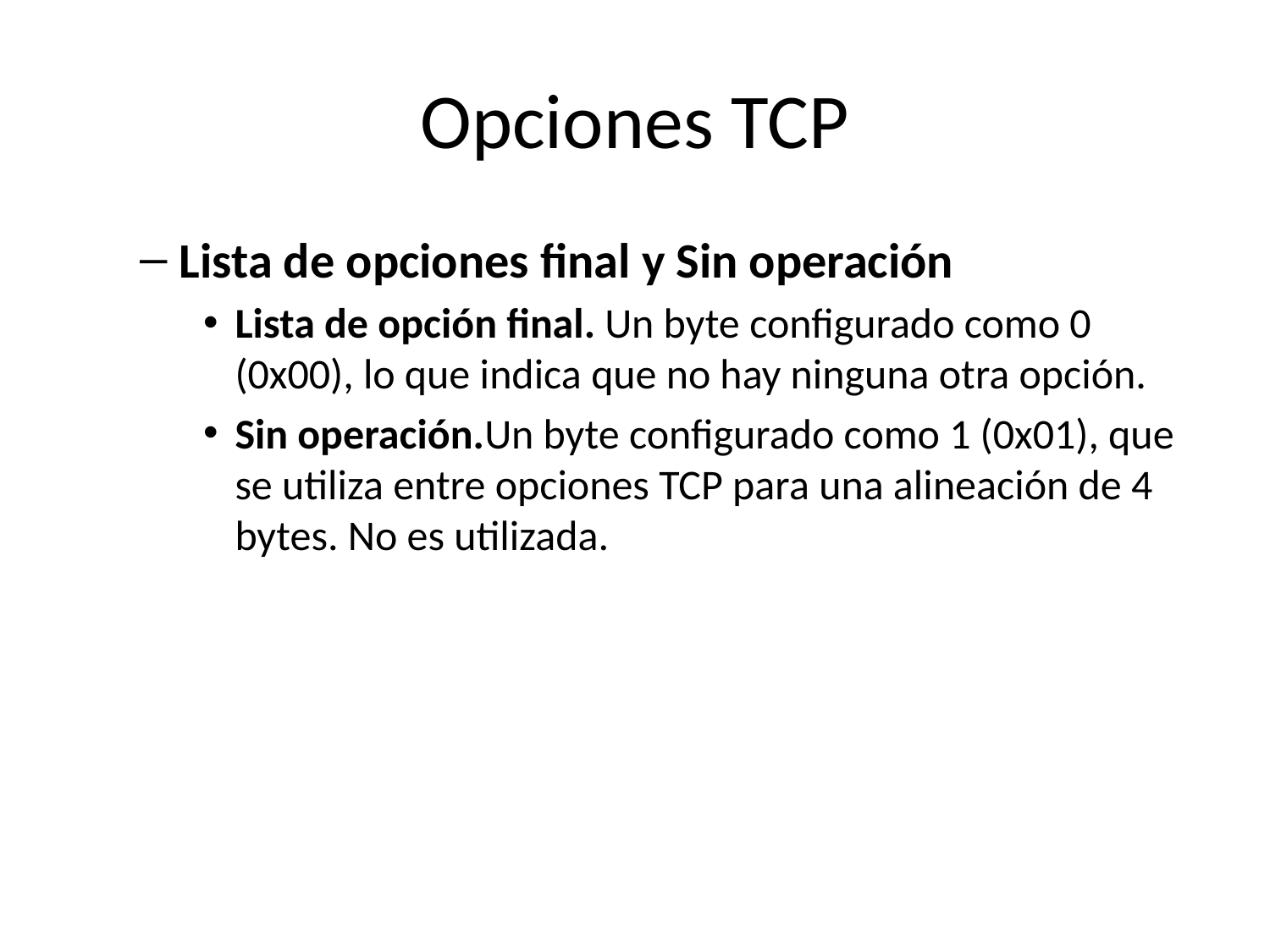

# Opciones TCP
Lista de opciones final y Sin operación
Lista de opción final. Un byte configurado como 0 (0x00), lo que indica que no hay ninguna otra opción.
Sin operación.Un byte configurado como 1 (0x01), que se utiliza entre opciones TCP para una alineación de 4 bytes. No es utilizada.